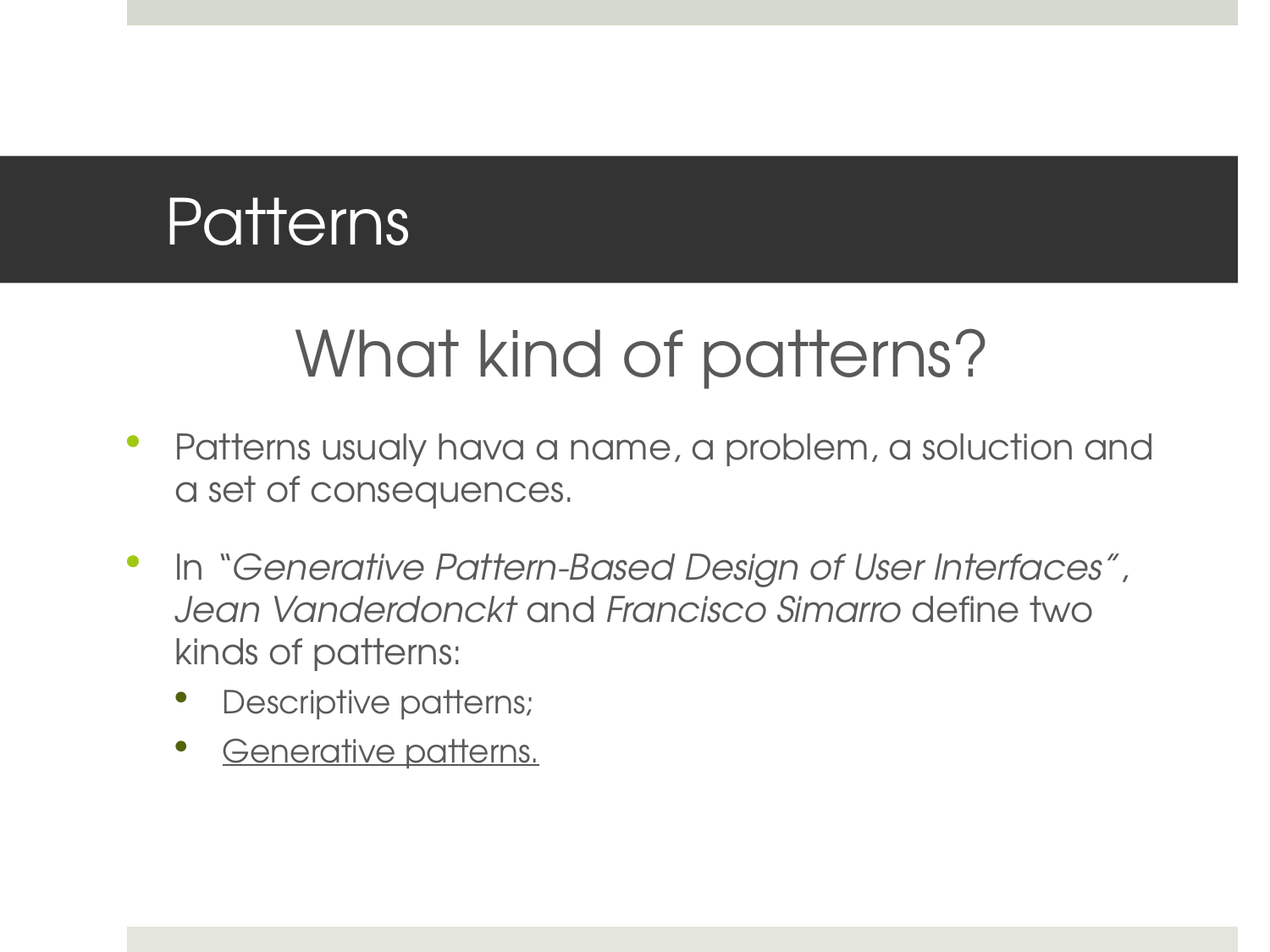

# Patterns
What kind of patterns?
Patterns usualy hava a name, a problem, a soluction and a set of consequences.
In “Generative Pattern-Based Design of User Interfaces”, Jean Vanderdonckt and Francisco Simarro define two kinds of patterns:
Descriptive patterns;
Generative patterns.